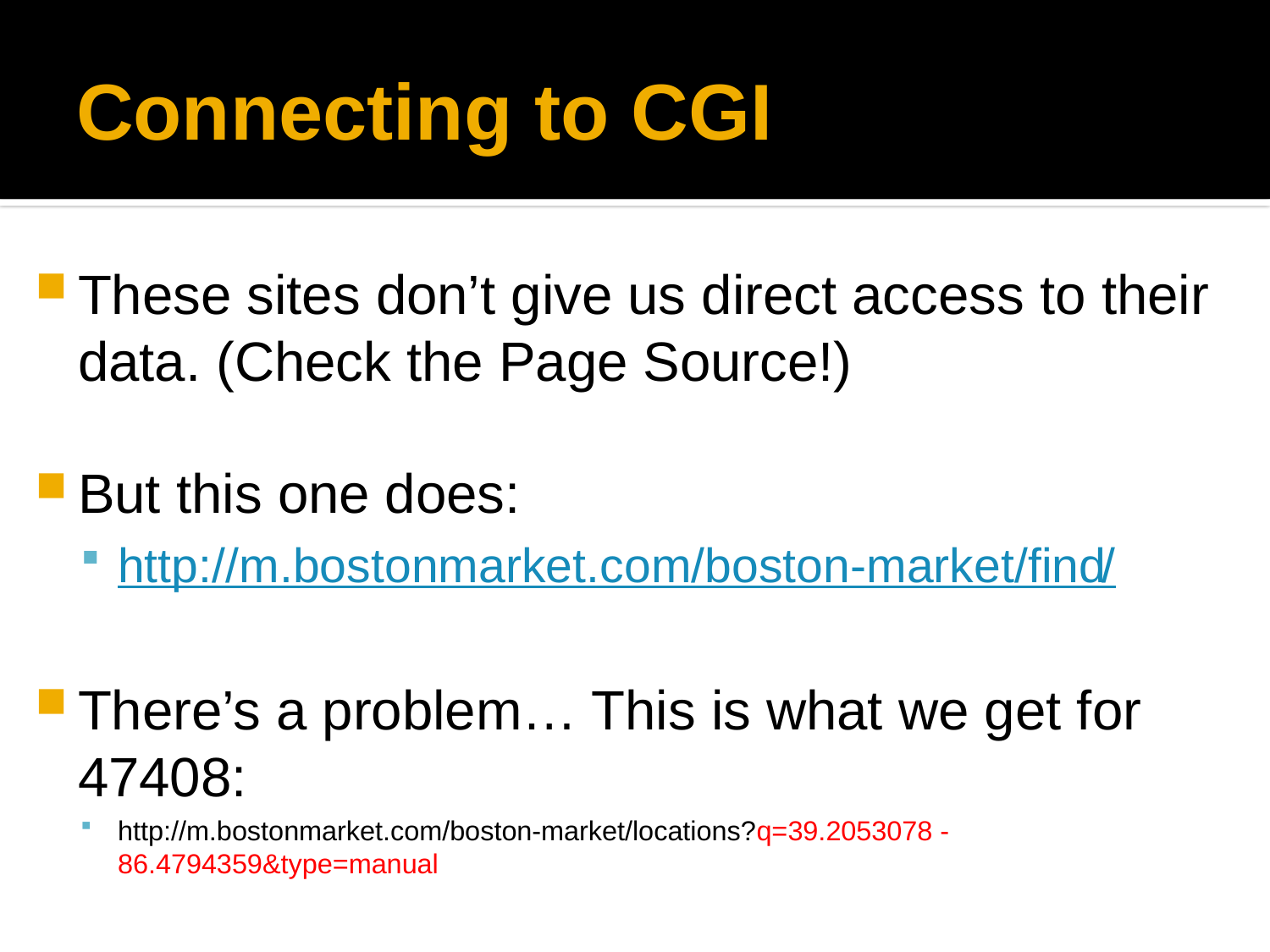

# Connecting to CGI
These sites don’t give us direct access to their data. (Check the Page Source!)

But this one does:
http://m.bostonmarket.com/boston-market/find/

There’s a problem… This is what we get for 47408:
http://m.bostonmarket.com/boston-market/locations?q=39.2053078 -86.4794359&type=manual